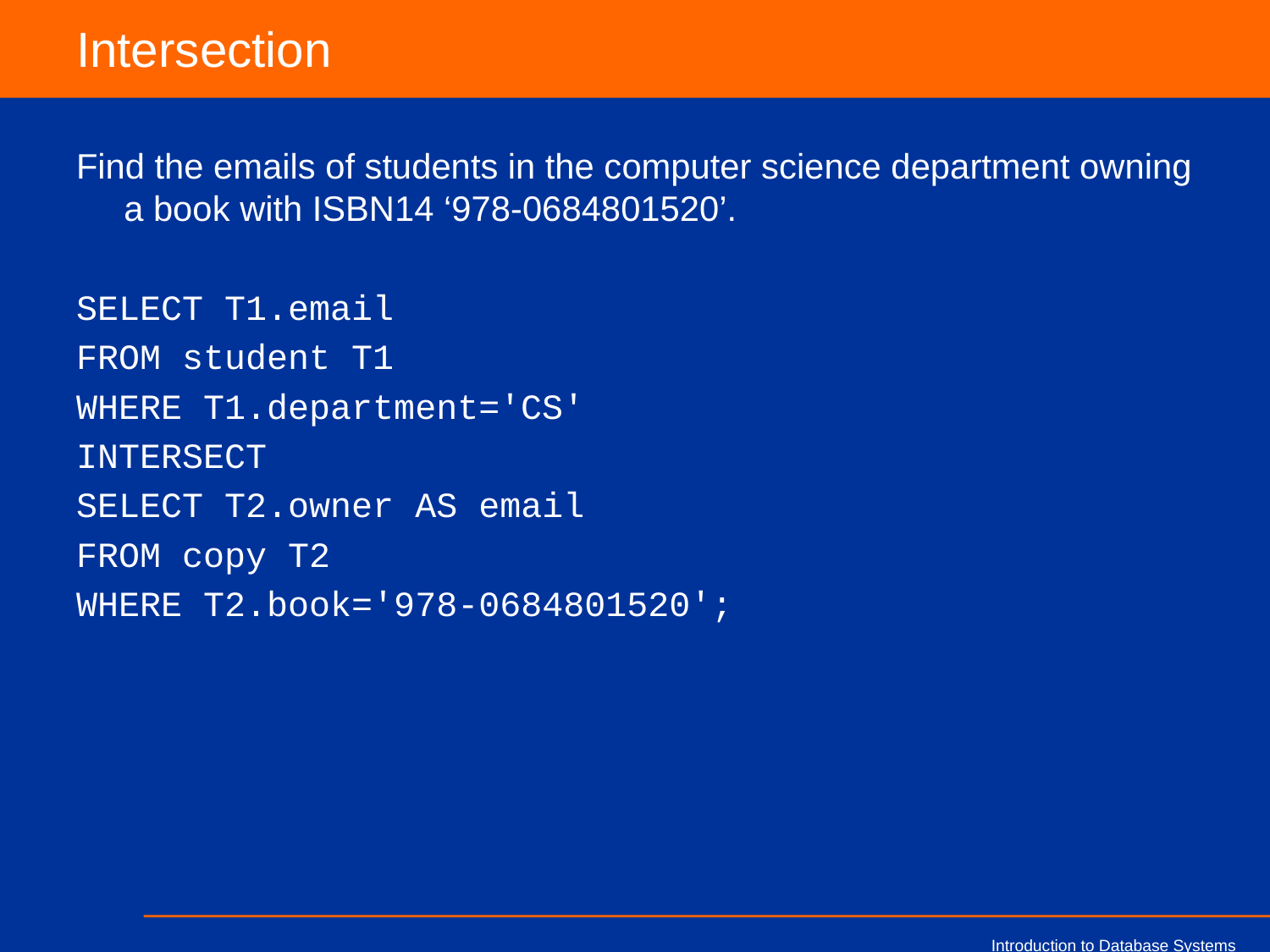

# Intersection
Find the emails of students in the computer science department owning a book with ISBN14 ‘978-0684801520’.

SELECT T1.email
FROM student T1
WHERE T1.department='CS'
INTERSECT
SELECT T2.owner AS email
FROM copy T2
WHERE T2.book='978-0684801520';

Introduction to Database Systems